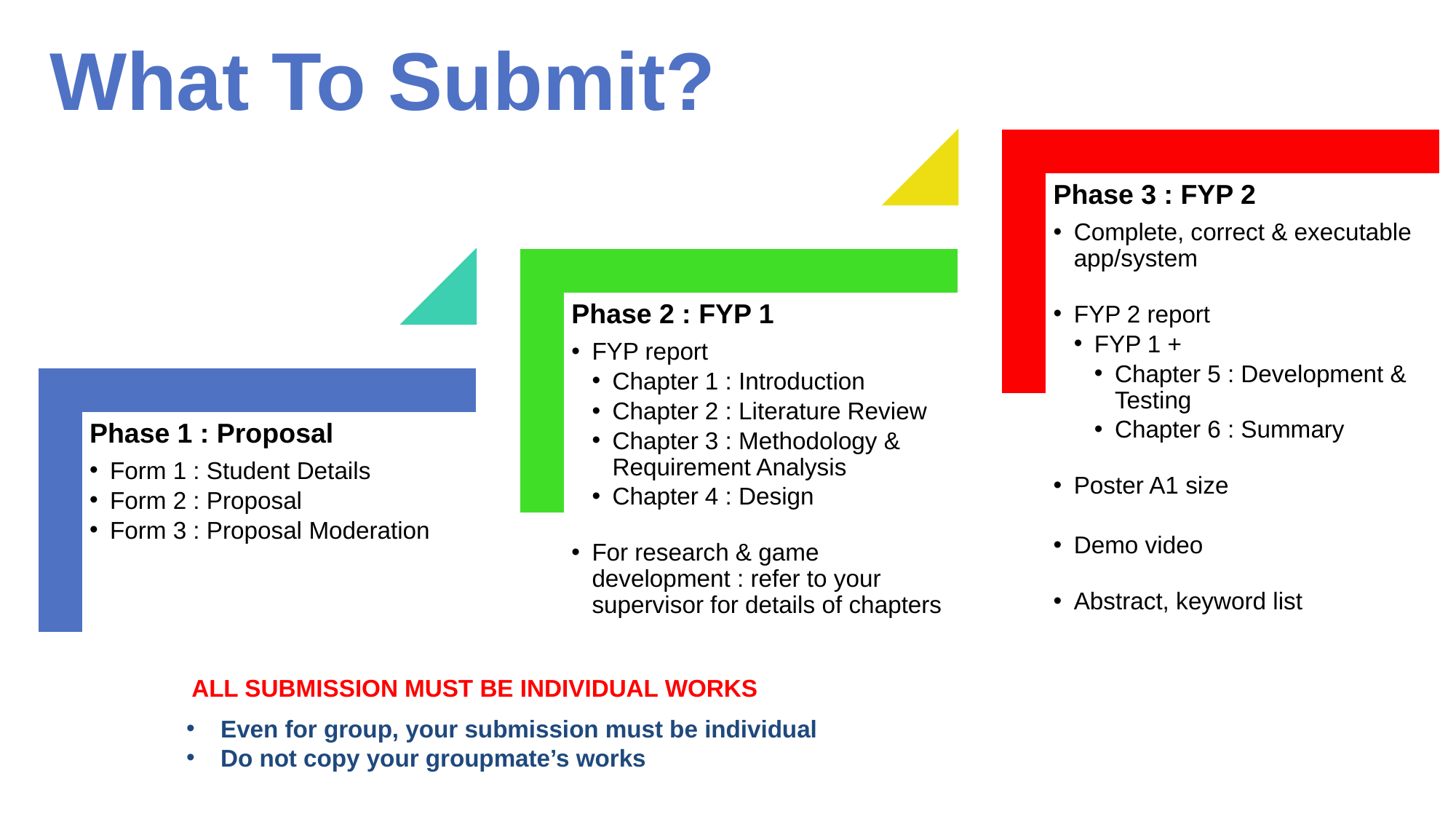

What To Submit?

Phase 3 : FYP 2
Complete, correct & executable app/system
FYP 2 report
FYP 1 +
Chapter 5 : Development & Testing
Chapter 6 : Summary
Poster A1 size

Demo video
Abstract, keyword list

Phase 2 : FYP 1
FYP report
Chapter 1 : Introduction
Chapter 2 : Literature Review
Chapter 3 : Methodology & Requirement Analysis
Chapter 4 : Design
For research & game development : refer to your supervisor for details of chapters

Phase 1 : Proposal
Form 1 : Student Details
Form 2 : Proposal
Form 3 : Proposal Moderation
ALL SUBMISSION MUST BE INDIVIDUAL WORKS
Even for group, your submission must be individual
Do not copy your groupmate’s works